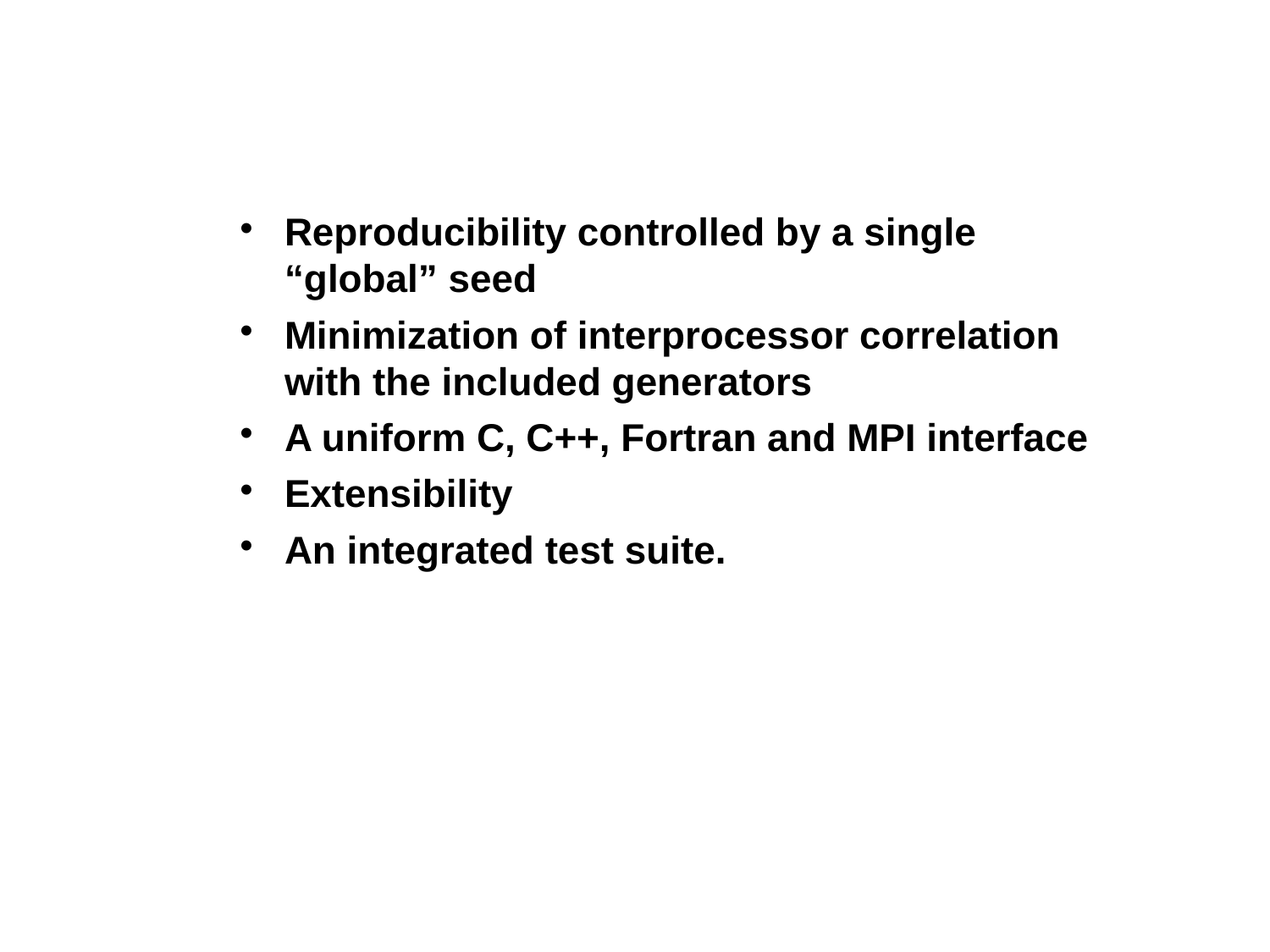

Reproducibility controlled by a single “global” seed
Minimization of interprocessor correlation with the included generators
A uniform C, C++, Fortran and MPI interface
Extensibility
An integrated test suite.